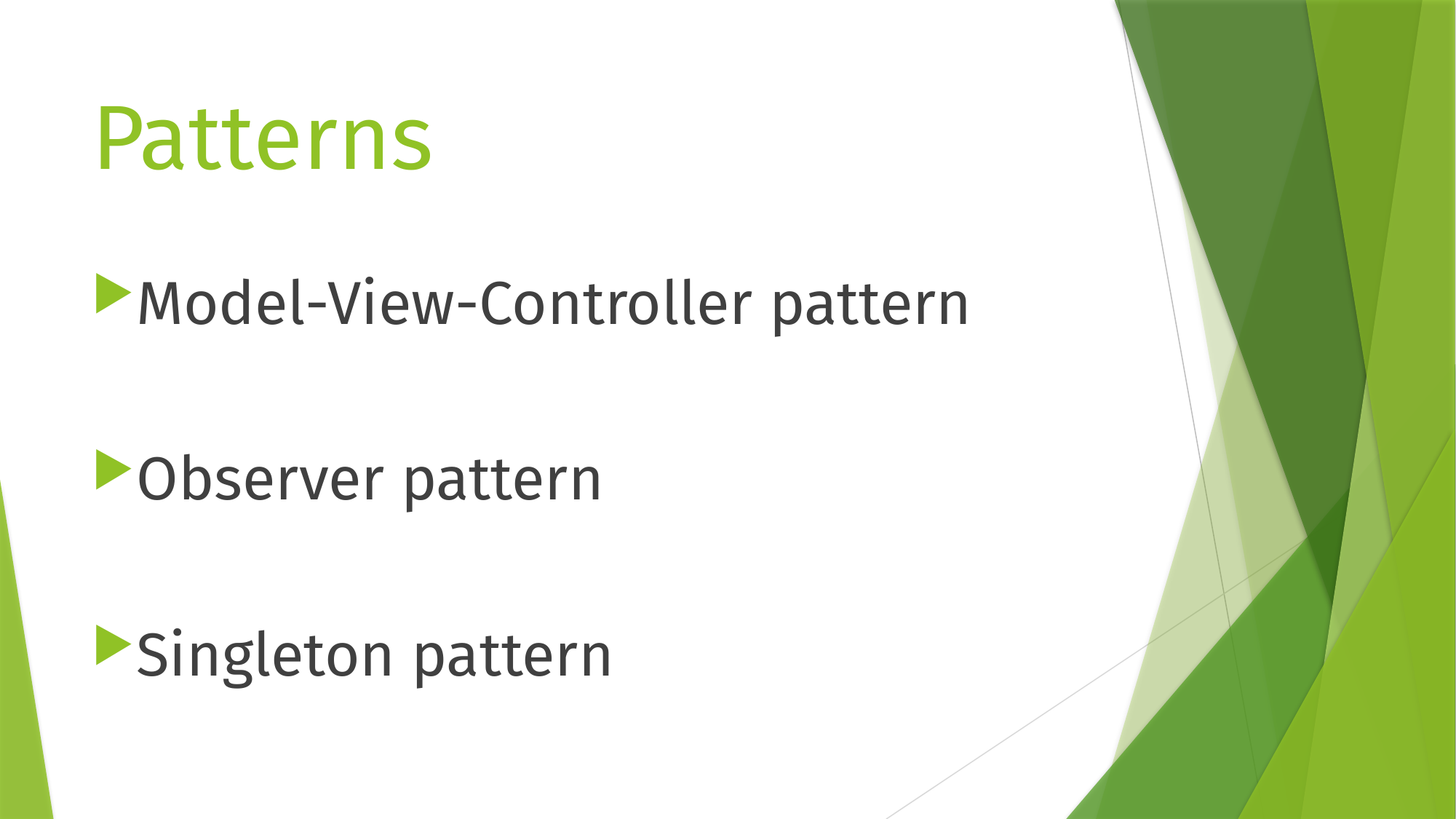

# Patterns
Model-View-Controller pattern

Observer pattern

Singleton pattern